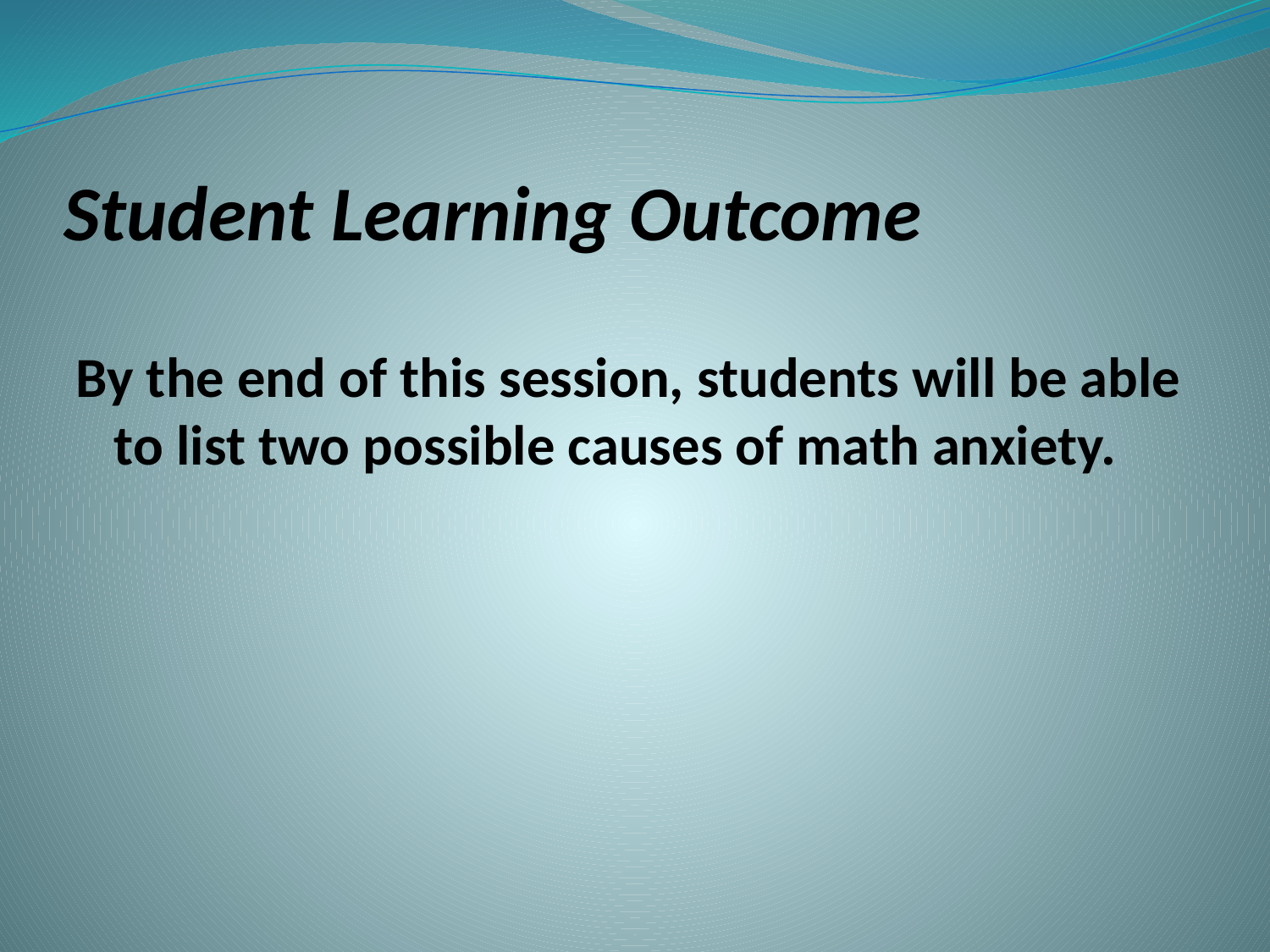

# Student Learning Outcome

By the end of this session, students will be able to list two possible causes of math anxiety.